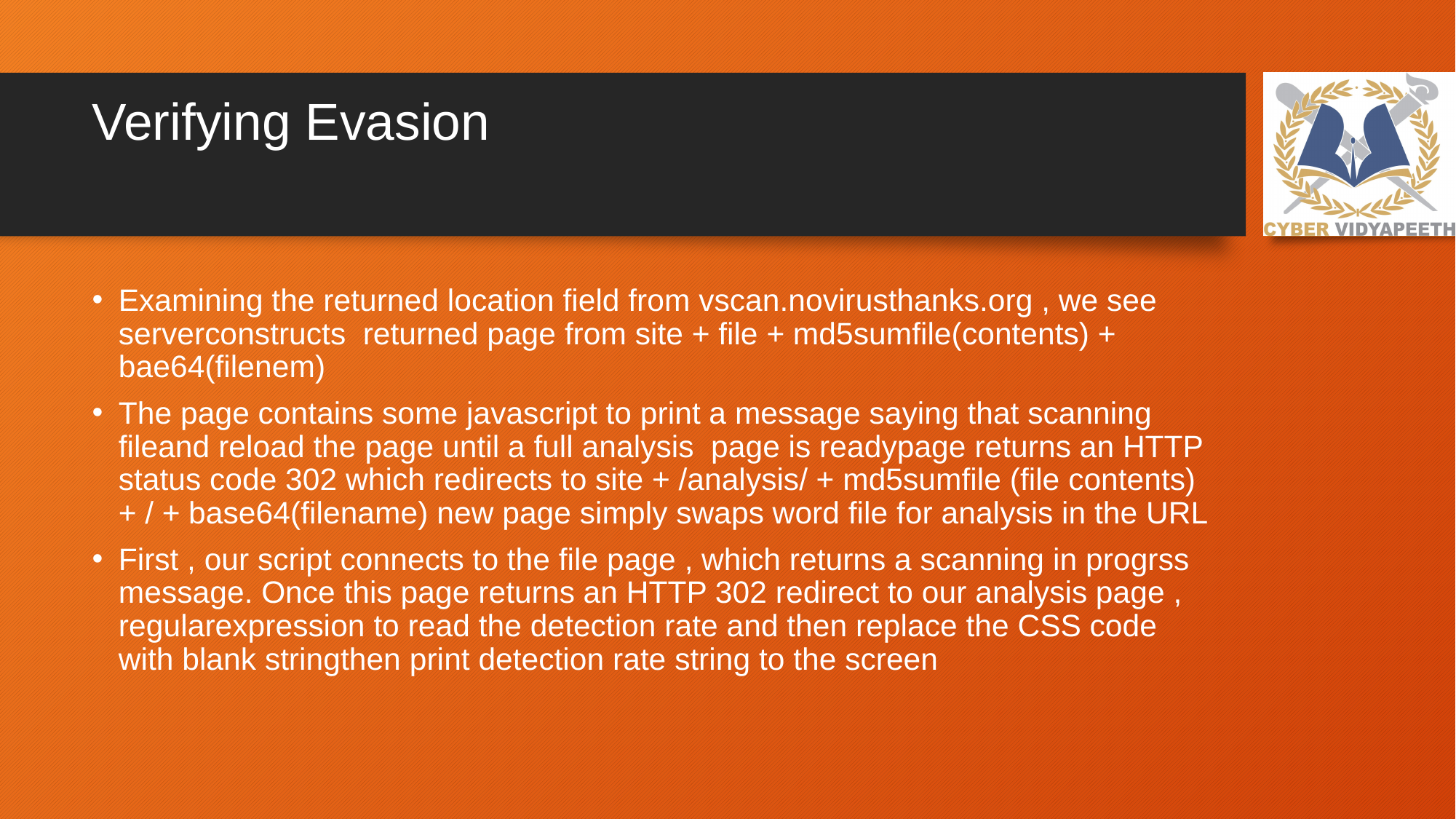

# Verifying Evasion
Examining the returned location field from vscan.novirusthanks.org , we see serverconstructs  returned page from site + file + md5sumfile(contents) + bae64(filenem)
The page contains some javascript to print a message saying that scanning fileand reload the page until a full analysis  page is readypage returns an HTTP status code 302 which redirects to site + /analysis/ + md5sumfile (file contents) + / + base64(filename) new page simply swaps word file for analysis in the URL
First , our script connects to the file page , which returns a scanning in progrss message. Once this page returns an HTTP 302 redirect to our analysis page , regularexpression to read the detection rate and then replace the CSS code with blank stringthen print detection rate string to the screen